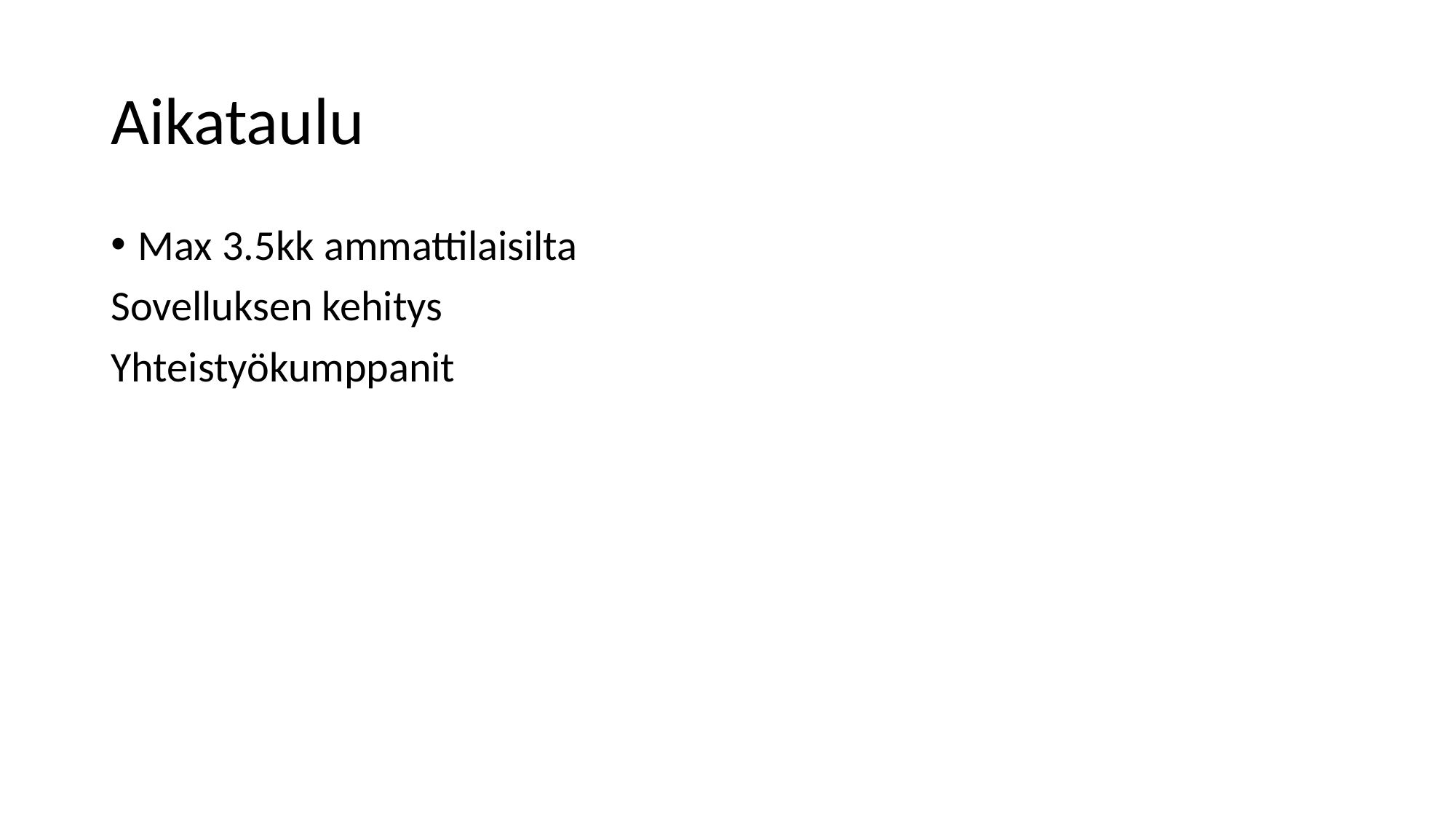

# Aikataulu
Max 3.5kk ammattilaisilta
Sovelluksen kehitys
Yhteistyökumppanit